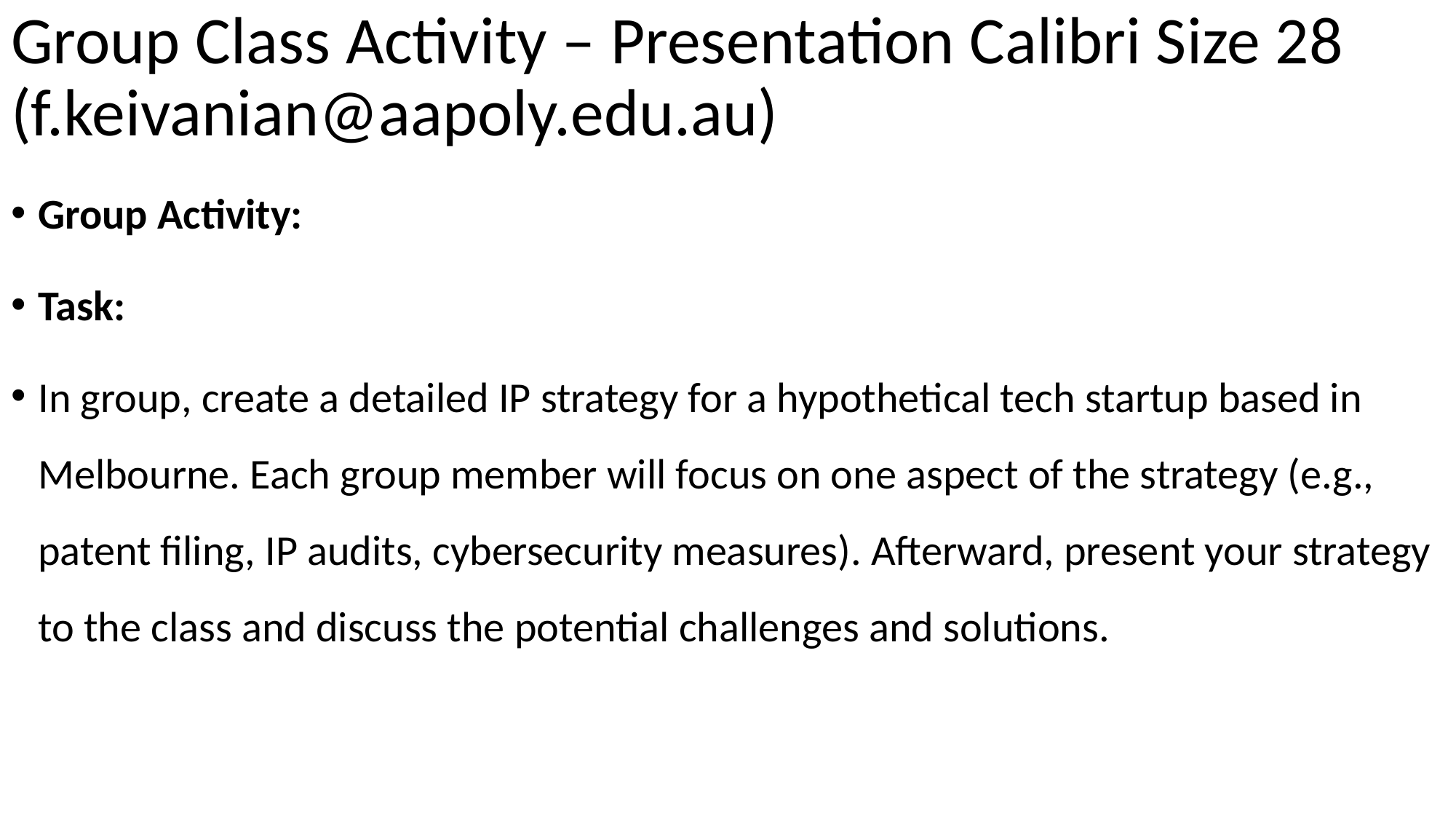

# Group Class Activity – Presentation Calibri Size 28 (f.keivanian@aapoly.edu.au)
Group Activity:
Task:
In group, create a detailed IP strategy for a hypothetical tech startup based in Melbourne. Each group member will focus on one aspect of the strategy (e.g., patent filing, IP audits, cybersecurity measures). Afterward, present your strategy to the class and discuss the potential challenges and solutions.